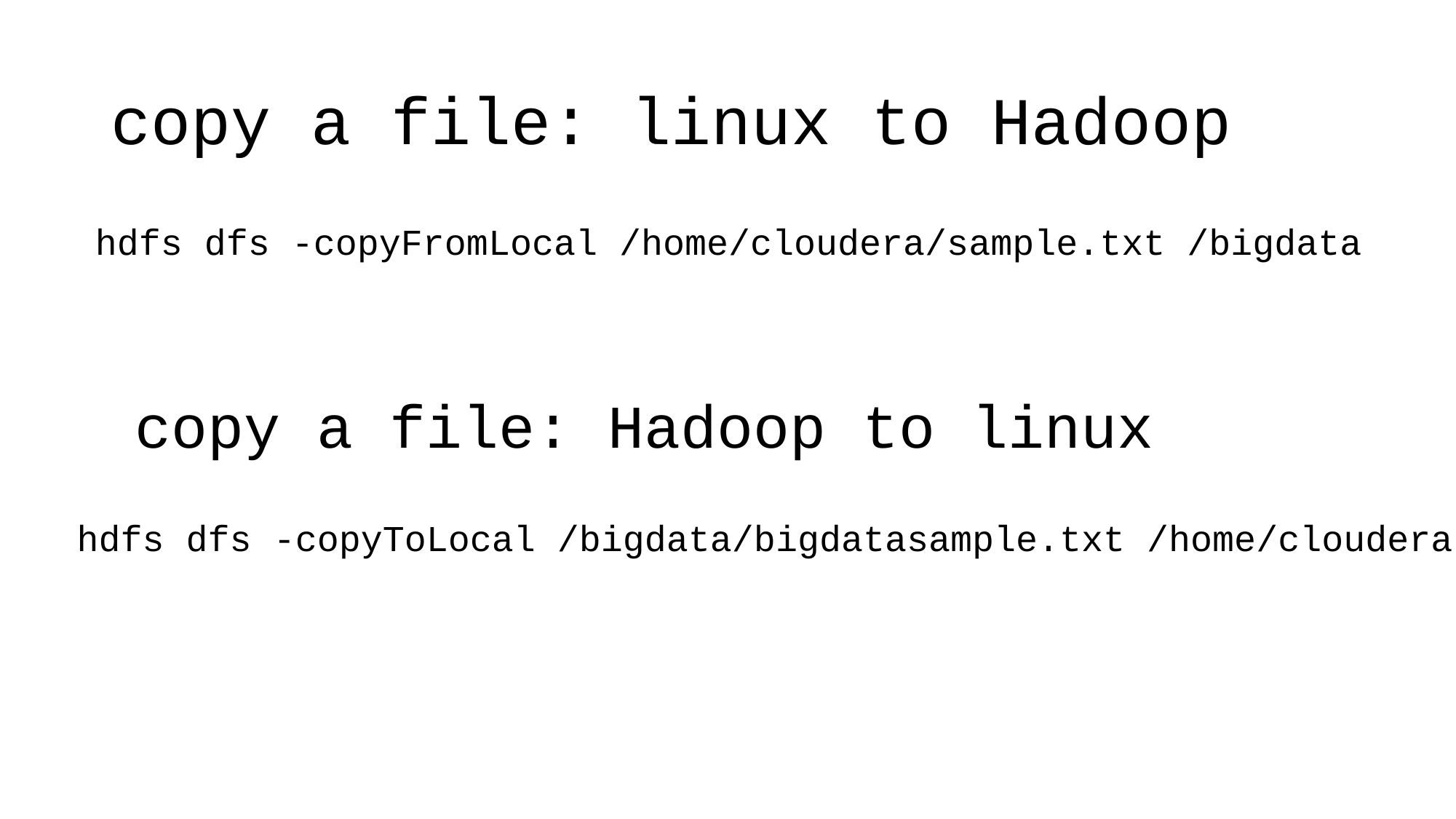

# copy a file: linux to Hadoop
hdfs dfs -copyFromLocal /home/cloudera/sample.txt /bigdata
copy a file: Hadoop to linux
hdfs dfs -copyToLocal /bigdata/bigdatasample.txt /home/cloudera